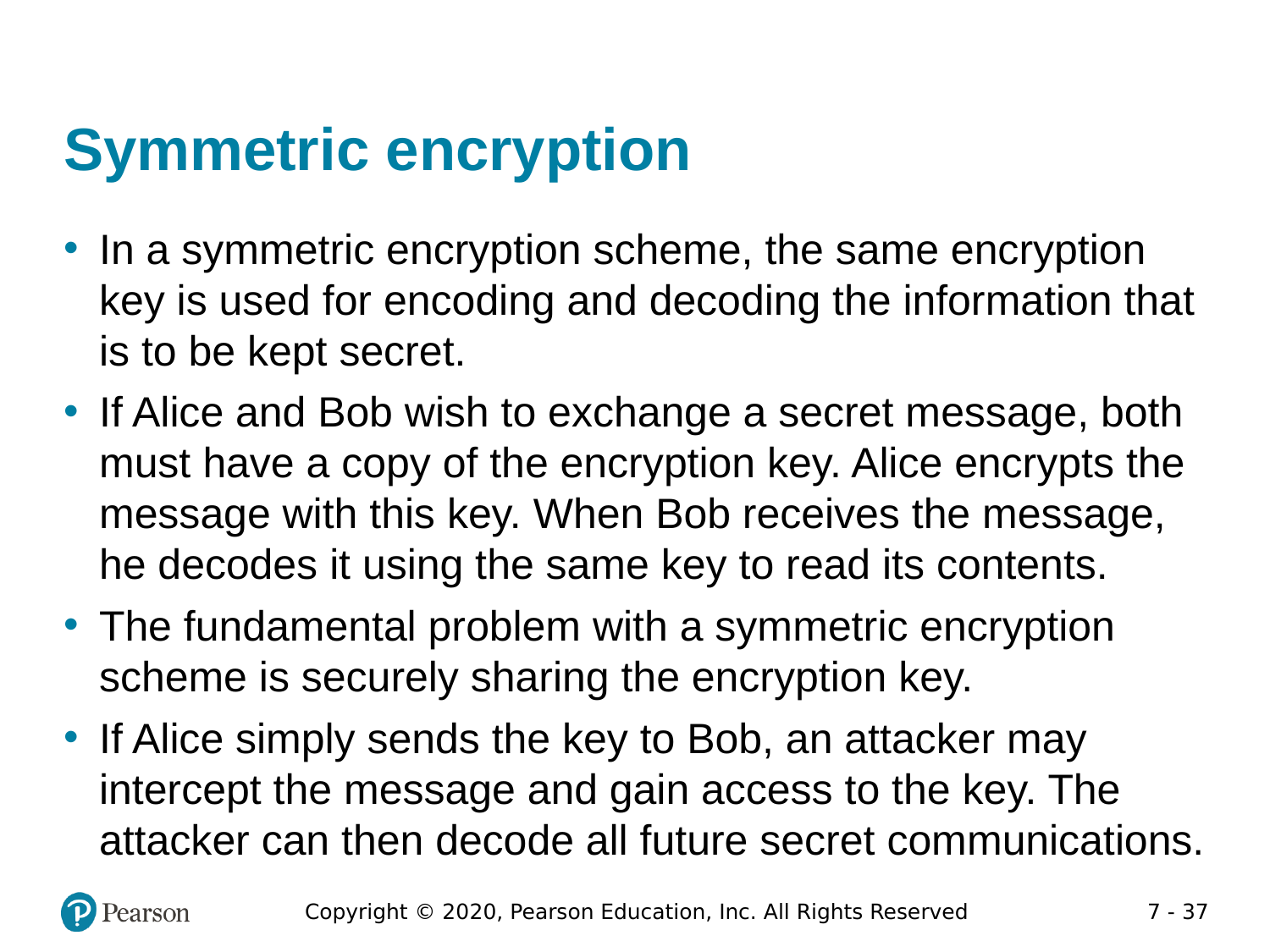

# Symmetric encryption
In a symmetric encryption scheme, the same encryption key is used for encoding and decoding the information that is to be kept secret.
If Alice and Bob wish to exchange a secret message, both must have a copy of the encryption key. Alice encrypts the message with this key. When Bob receives the message, he decodes it using the same key to read its contents.
The fundamental problem with a symmetric encryption scheme is securely sharing the encryption key.
If Alice simply sends the key to Bob, an attacker may intercept the message and gain access to the key. The attacker can then decode all future secret communications.